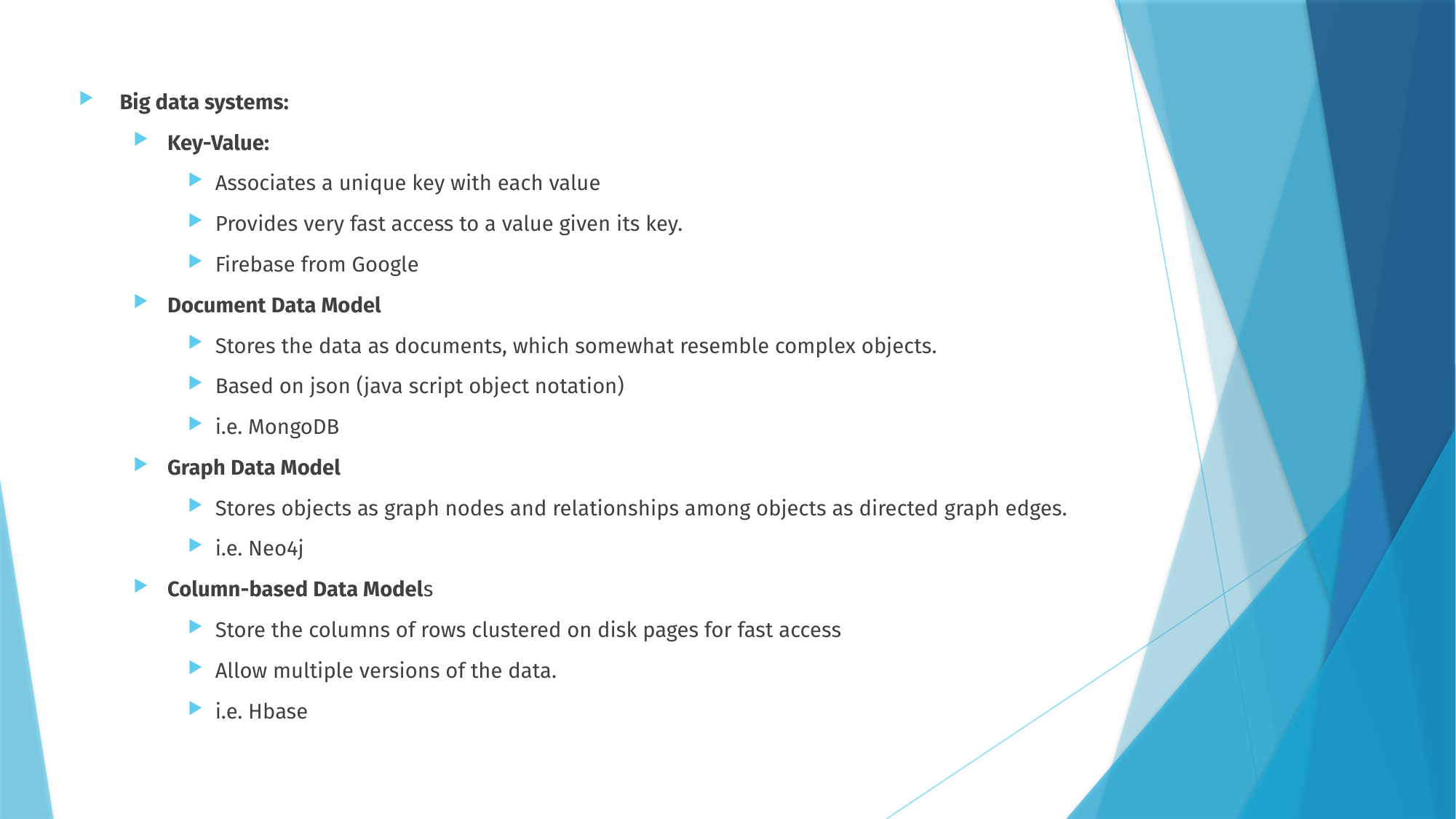

Big data systems:
Key-Value:
Associates a unique key with each value
Provides very fast access to a value given its key.
Firebase from Google
Document Data Model
Stores the data as documents, which somewhat resemble complex objects.
Based on json (java script object notation)
i.e. MongoDB
Graph Data Model
Stores objects as graph nodes and relationships among objects as directed graph edges.
i.e. Neo4j
Column-based Data Models
Store the columns of rows clustered on disk pages for fast access
Allow multiple versions of the data.
i.e. Hbase